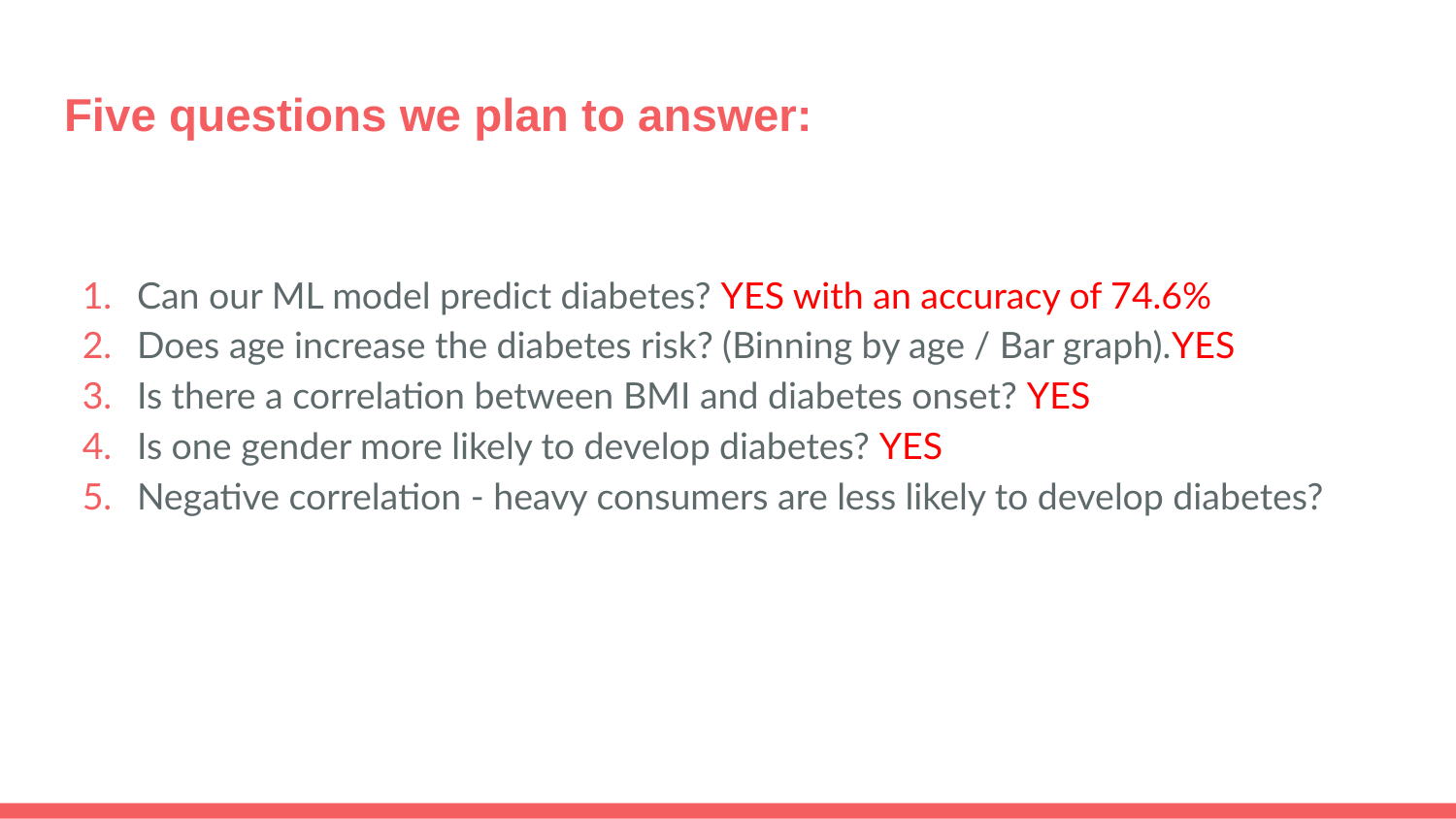

# Five questions we plan to answer:

Can our ML model predict diabetes? YES with an accuracy of 74.6%
Does age increase the diabetes risk? (Binning by age / Bar graph).YES
Is there a correlation between BMI and diabetes onset? YES
Is one gender more likely to develop diabetes? YES
Negative correlation - heavy consumers are less likely to develop diabetes?